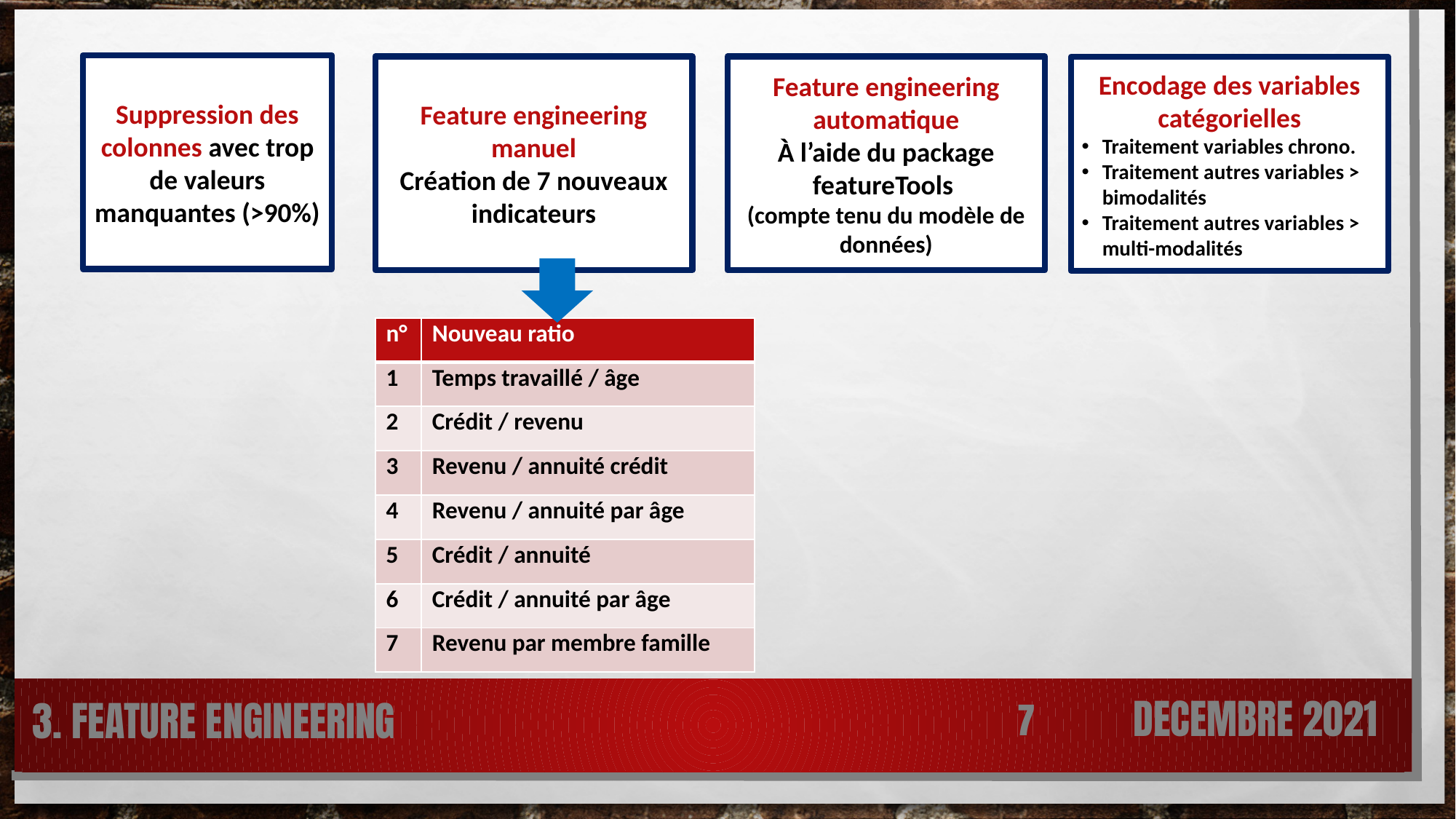

Suppression des colonnes avec trop de valeurs manquantes (>90%)
Feature engineering manuel
Création de 7 nouveaux indicateurs
Feature engineering automatique
À l’aide du package featureTools
(compte tenu du modèle de données)
Encodage des variables catégorielles
Traitement variables chrono.
Traitement autres variables > bimodalités
Traitement autres variables > multi-modalités

| n° | Nouveau ratio |
| --- | --- |
| 1 | Temps travaillé / âge |
| 2 | Crédit / revenu |
| 3 | Revenu / annuité crédit |
| 4 | Revenu / annuité par âge |
| 5 | Crédit / annuité |
| 6 | Crédit / annuité par âge |
| 7 | Revenu par membre famille |
DECEMBRE 2021
7
3. FEATURE ENGINEERING